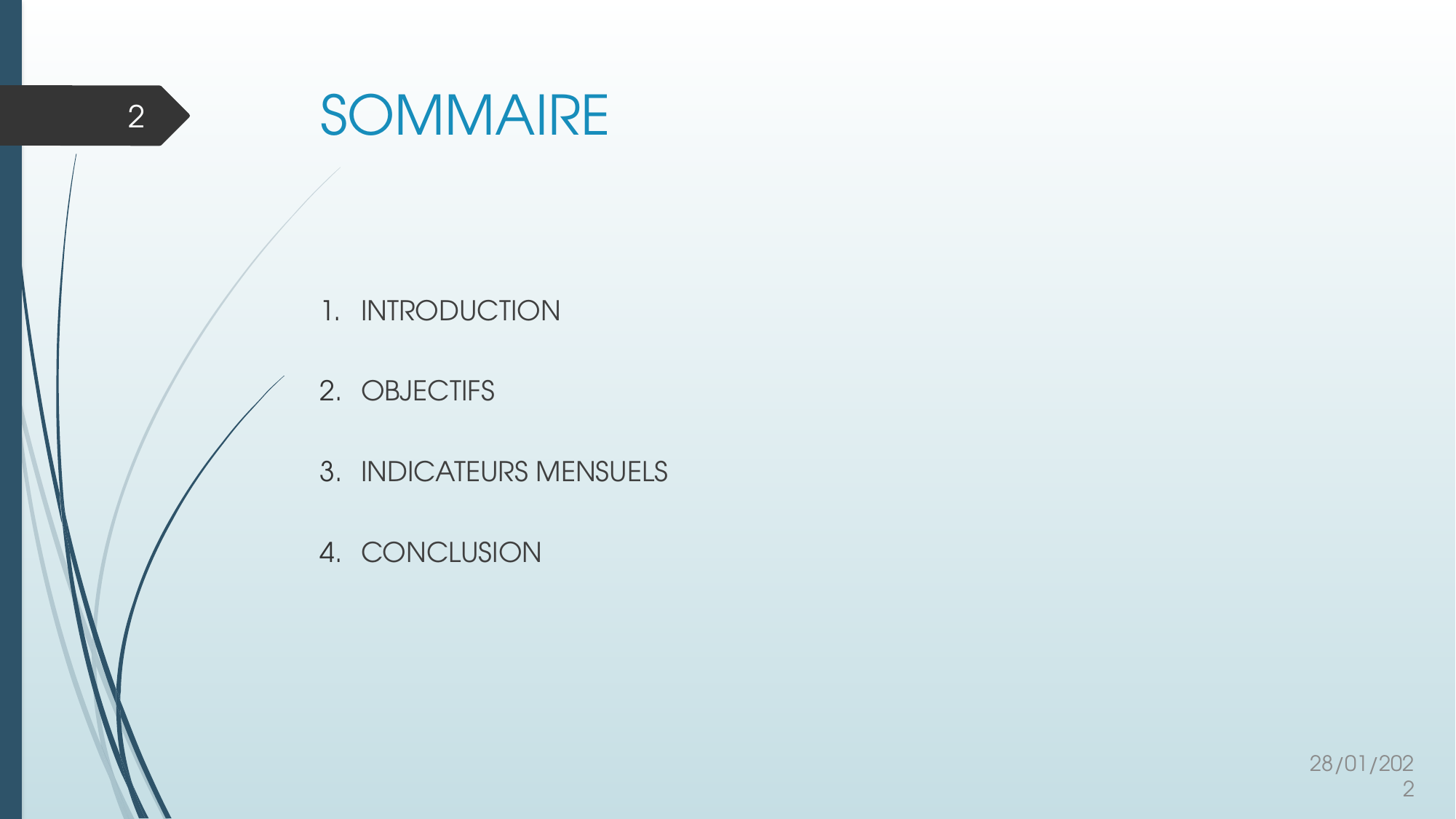

# SOMMAIRE
2
INTRODUCTION
OBJECTIFS
INDICATEURS MENSUELS
CONCLUSION

28/01/2022